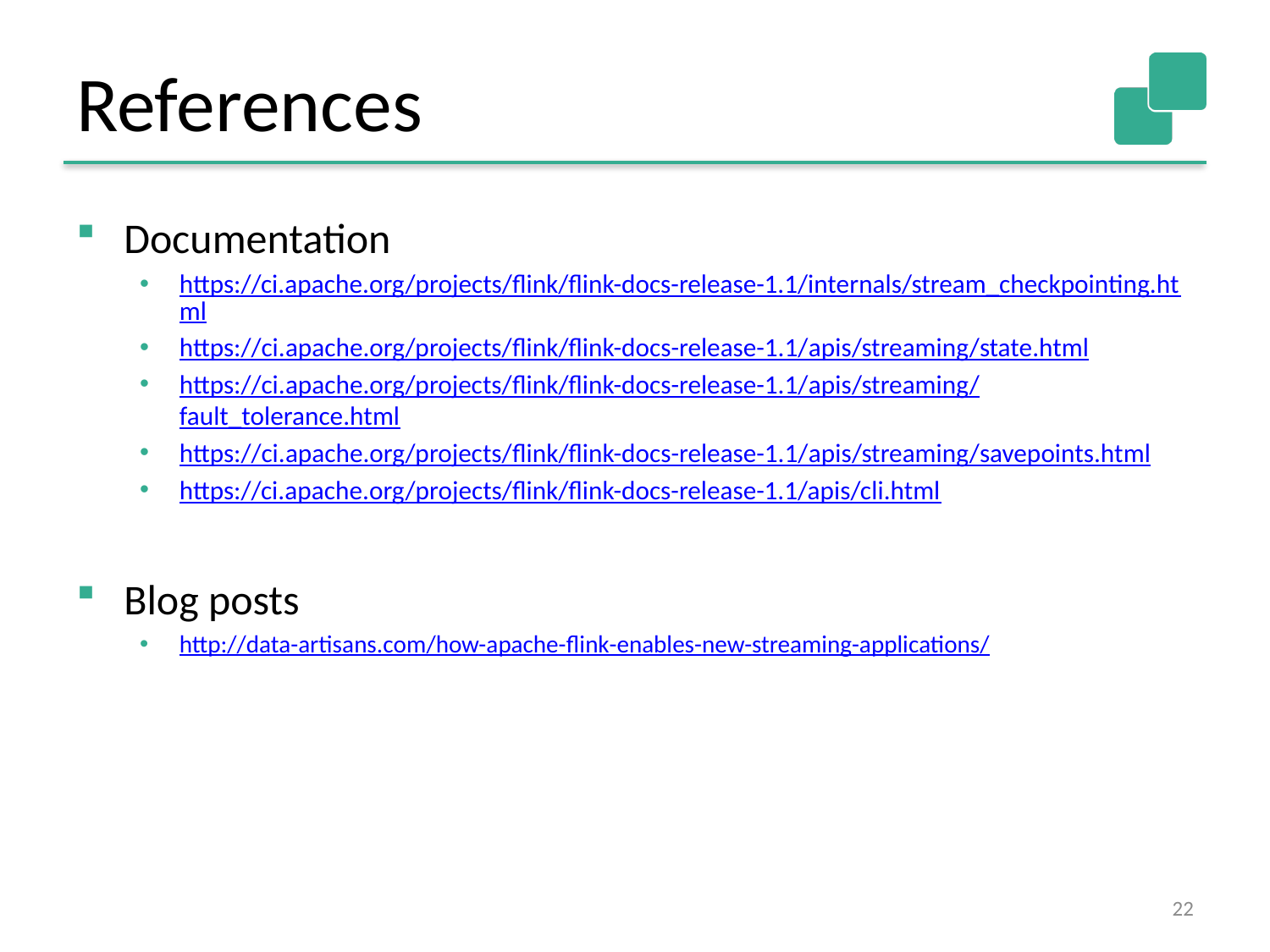

# References
Documentation
https://ci.apache.org/projects/flink/flink-docs-release-1.1/internals/stream_checkpointing.html
https://ci.apache.org/projects/flink/flink-docs-release-1.1/apis/streaming/state.html
https://ci.apache.org/projects/flink/flink-docs-release-1.1/apis/streaming/fault_tolerance.html
https://ci.apache.org/projects/flink/flink-docs-release-1.1/apis/streaming/savepoints.html
https://ci.apache.org/projects/flink/flink-docs-release-1.1/apis/cli.html

Blog posts
http://data-artisans.com/how-apache-flink-enables-new-streaming-applications/
22